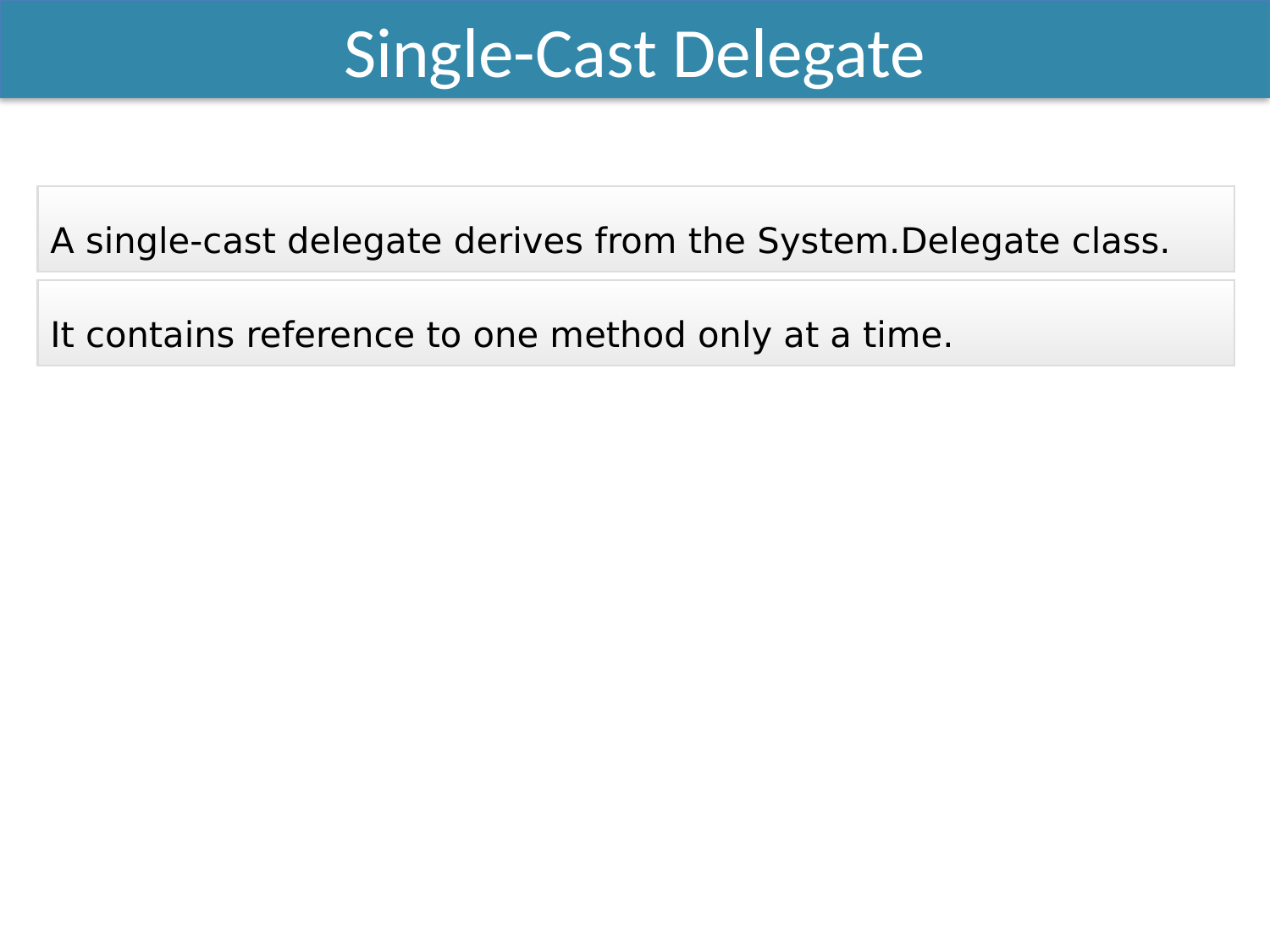

Single-Cast Delegate
A single-cast delegate derives from the System.Delegate class.
It contains reference to one method only at a time.